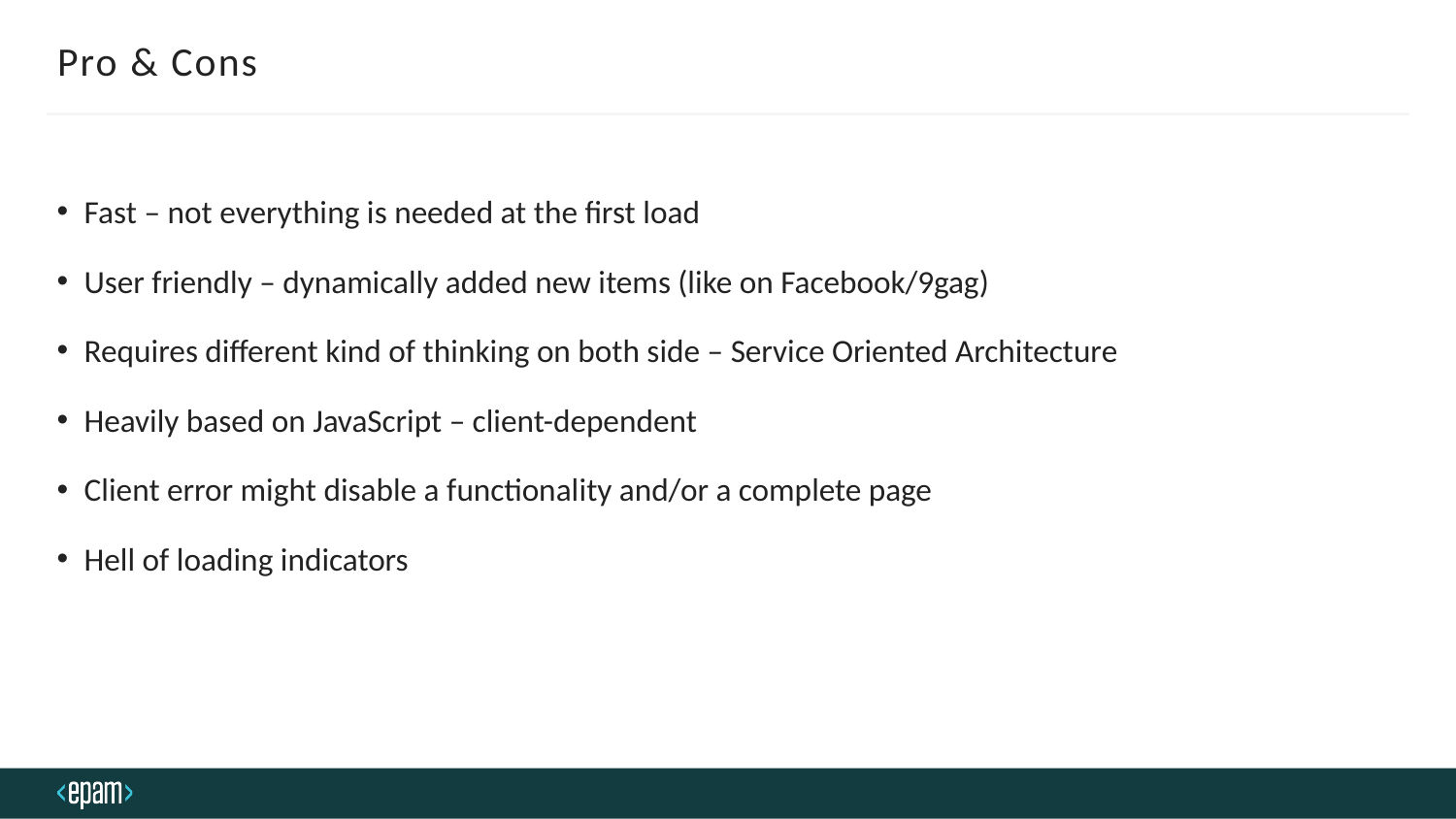

# Pro & Cons
Fast – not everything is needed at the first load
User friendly – dynamically added new items (like on Facebook/9gag)
Requires different kind of thinking on both side – Service Oriented Architecture
Heavily based on JavaScript – client-dependent
Client error might disable a functionality and/or a complete page
Hell of loading indicators